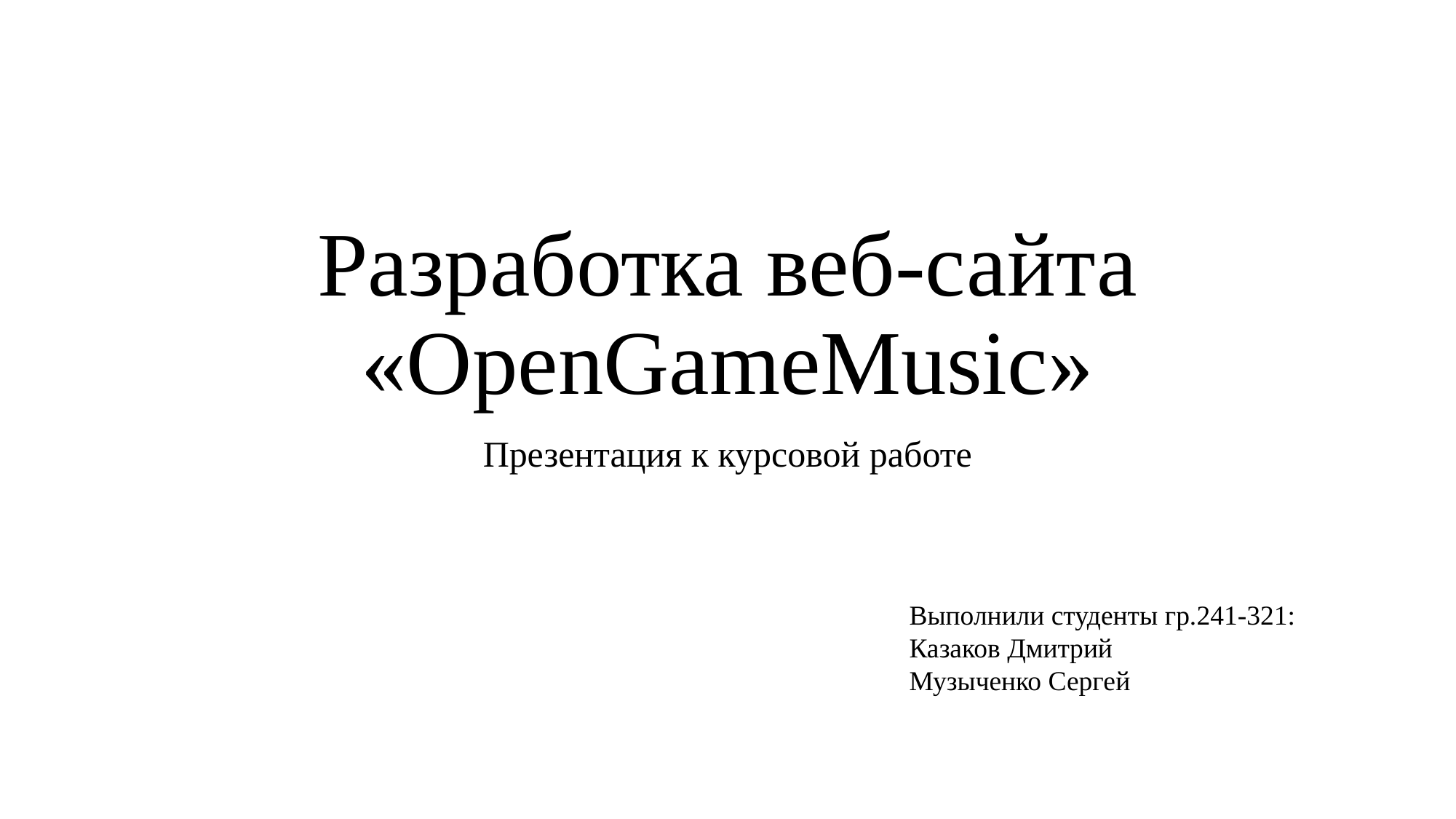

# Разработка веб-сайта «OpenGameMusic»
Презентация к курсовой работе
Выполнили студенты гр.241-321:
Казаков Дмитрий
Музыченко Сергей